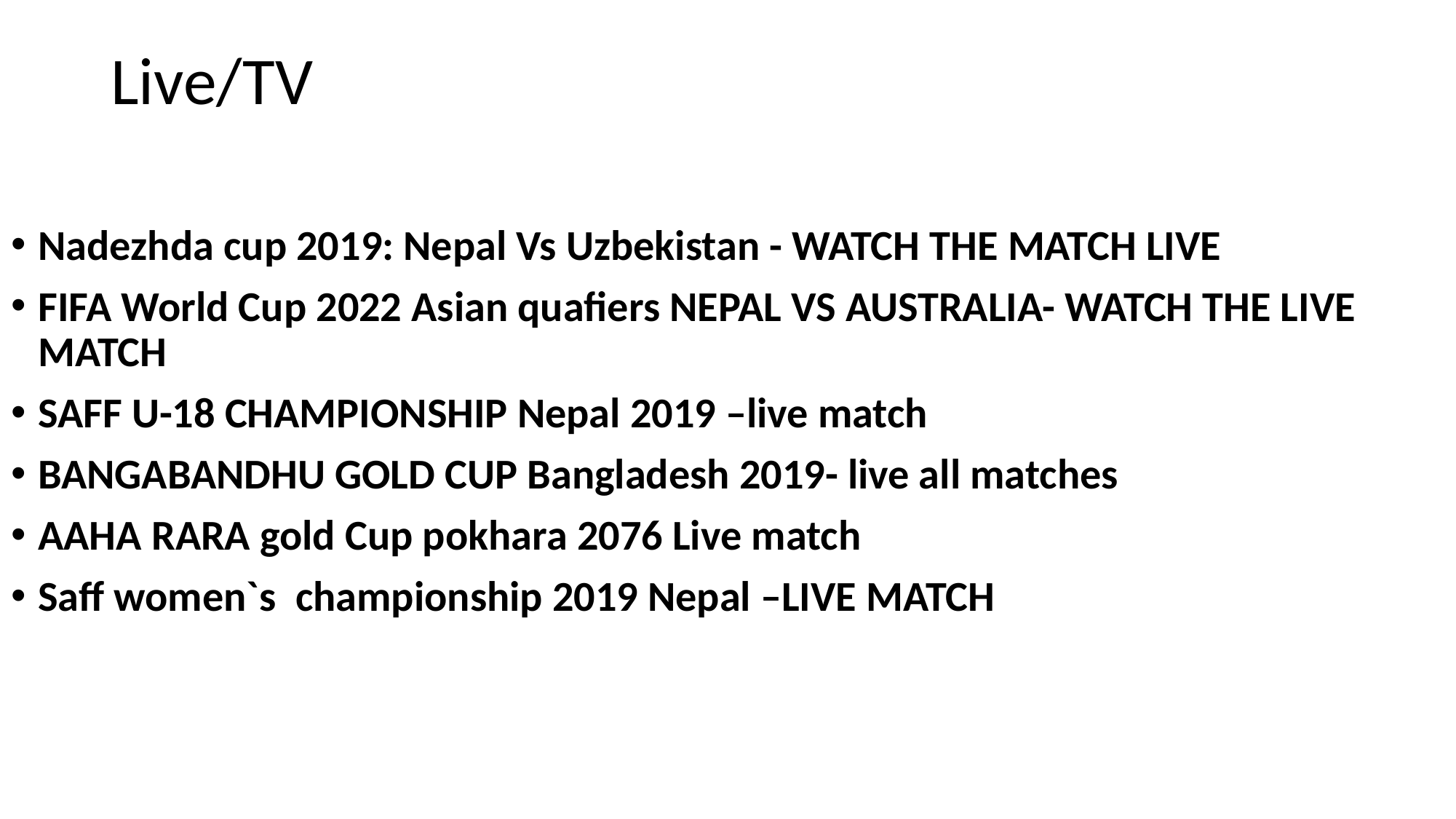

# Live/TV
Nadezhda cup 2019: Nepal Vs Uzbekistan - WATCH THE MATCH LIVE
FIFA World Cup 2022 Asian quafiers NEPAL VS AUSTRALIA- WATCH THE LIVE MATCH
SAFF U-18 CHAMPIONSHIP Nepal 2019 –live match
BANGABANDHU GOLD CUP Bangladesh 2019- live all matches
AAHA RARA gold Cup pokhara 2076 Live match
Saff women`s  championship 2019 Nepal –LIVE MATCH